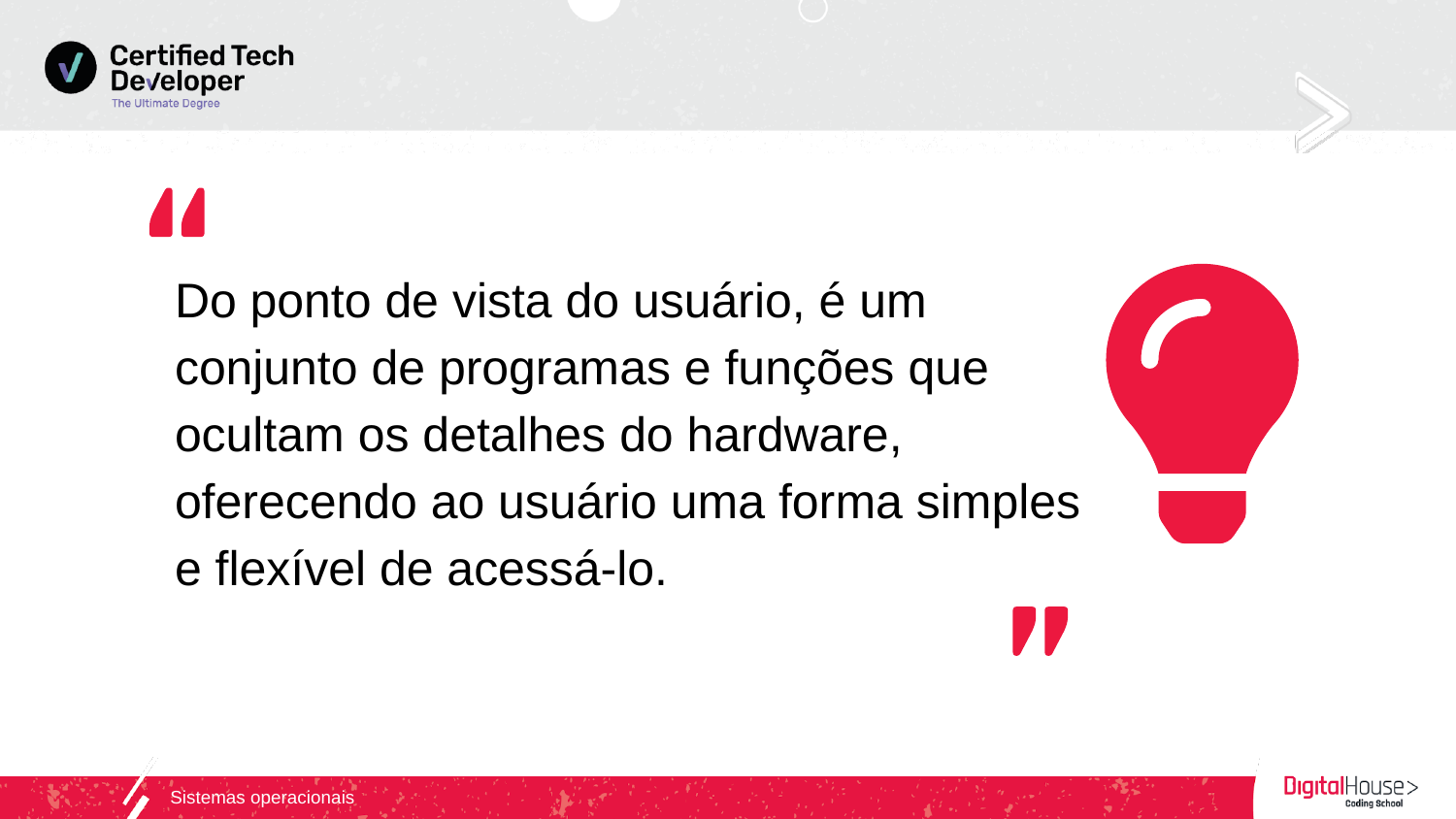

Do ponto de vista do usuário, é um conjunto de programas e funções que ocultam os detalhes do hardware, oferecendo ao usuário uma forma simples e flexível de acessá-lo.